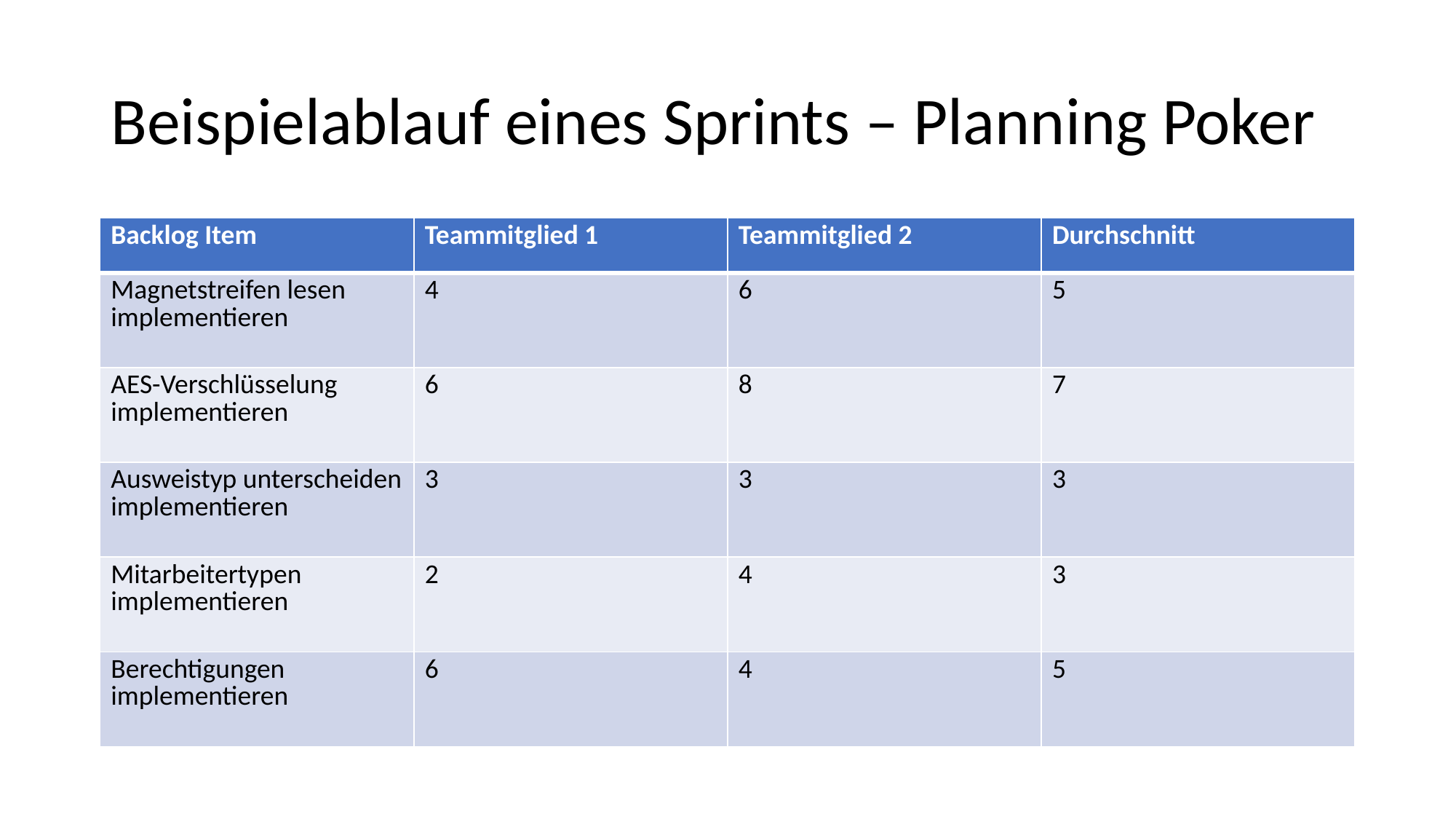

# Beispielablauf eines Sprints – Planning Poker
| Backlog Item | Teammitglied 1 | Teammitglied 2 | Durchschnitt |
| --- | --- | --- | --- |
| Magnetstreifen lesen implementieren | 4 | 6 | 5 |
| AES-Verschlüsselung implementieren | 6 | 8 | 7 |
| Ausweistyp unterscheiden implementieren | 3 | 3 | 3 |
| Mitarbeitertypen implementieren | 2 | 4 | 3 |
| Berechtigungen implementieren | 6 | 4 | 5 |